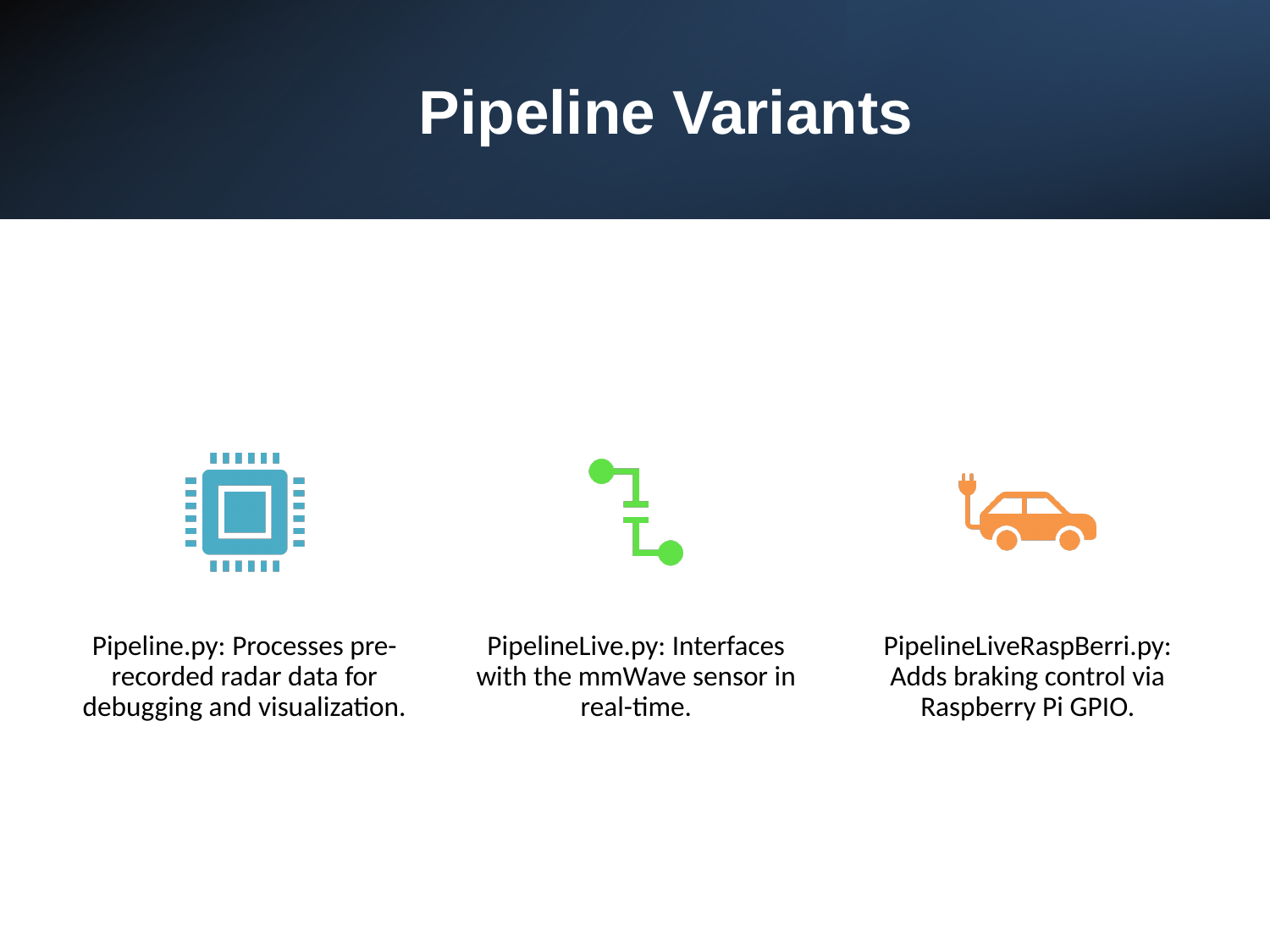

# Pipeline Variants
Pipeline.py: Processes pre-recorded radar data for debugging and visualization.
PipelineLive.py: Interfaces with the mmWave sensor in real-time.
PipelineLiveRaspBerri.py: Adds braking control via Raspberry Pi GPIO.
14